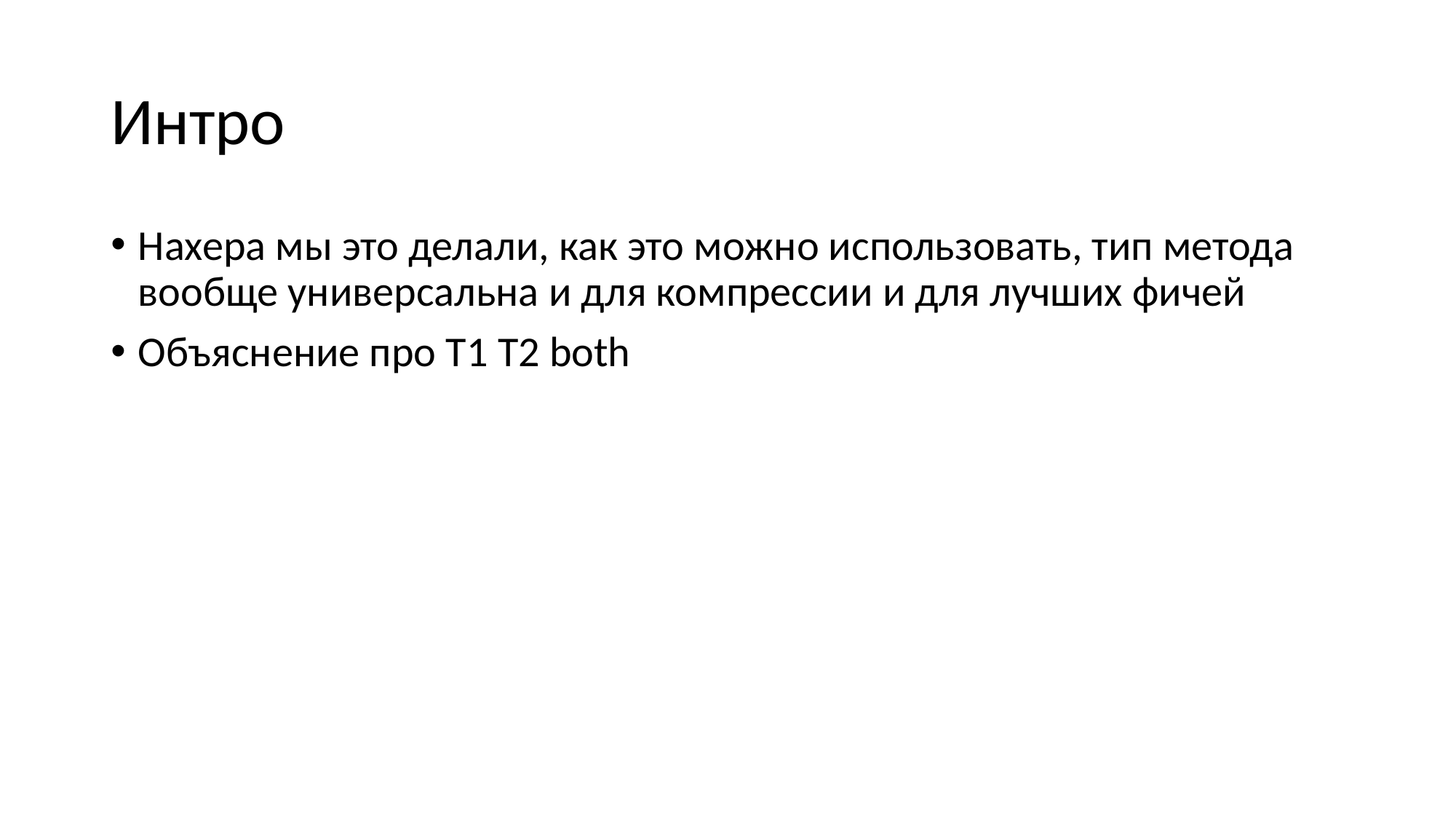

# Интро
Нахера мы это делали, как это можно использовать, тип метода вообще универсальна и для компрессии и для лучших фичей
Объяснение про T1 T2 both